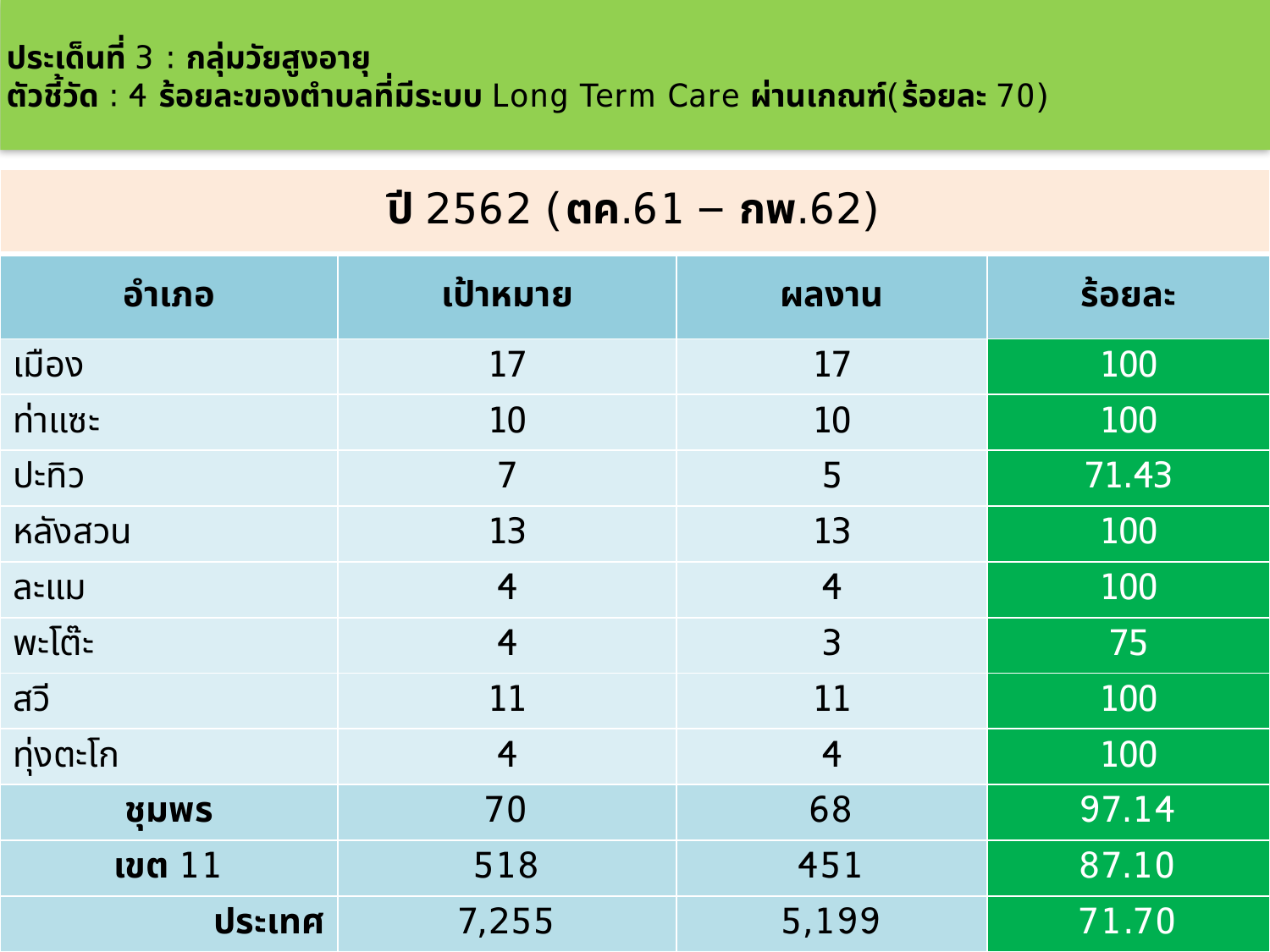

ประเด็นที่ 3 : กลุ่มวัยสูงอายุ
ตัวชี้วัด : 4 ร้อยละของตำบลที่มีระบบ Long Term Care ผ่านเกณฑ์(ร้อยละ 70)
| ปี 2562 (ตค.61 – กพ.62) |  |  |  |
| --- | --- | --- | --- |
| อำเภอ | เป้าหมาย | ผลงาน | ร้อยละ |
| เมือง | 17 | 17 | 100 |
| ท่าแซะ | 10 | 10 | 100 |
| ปะทิว | 7 | 5 | 71.43 |
| หลังสวน | 13 | 13 | 100 |
| ละแม | 4 | 4 | 100 |
| พะโต๊ะ | 4 | 3 | 75 |
| สวี | 11 | 11 | 100 |
| ทุ่งตะโก | 4 | 4 | 100 |
| ชุมพร | 70 | 68 | 97.14 |
| เขต 11 | 518 | 451 | 87.10 |
| ประเทศ | 7,255 | 5,199 | 71.70 |